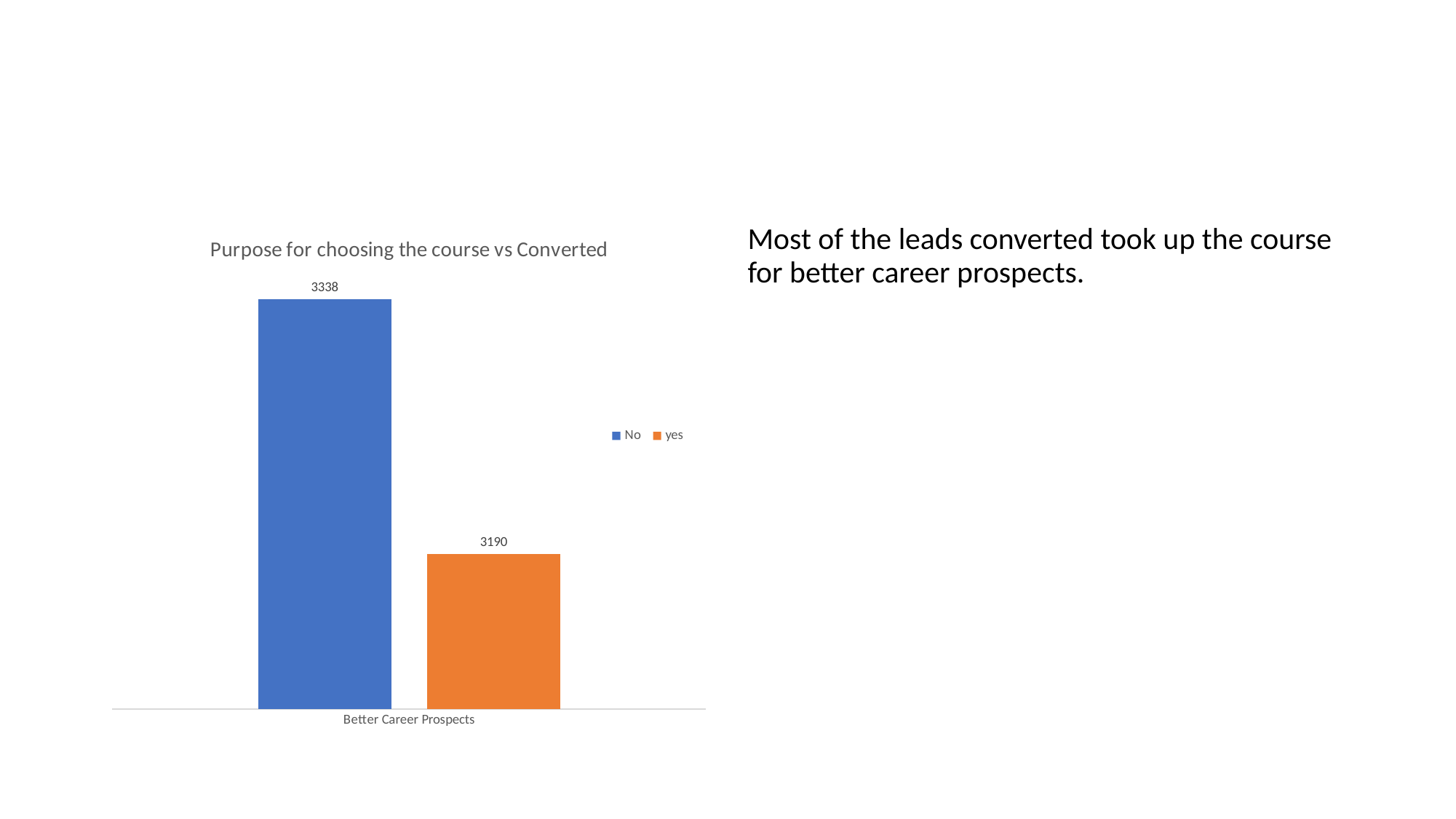

#

### Chart: Purpose for choosing the course vs Converted

| Category | No | yes |
|---|---|---|
| Better Career Prospects | 3338.0 | 3190.0 |
Most of the leads converted took up the course for better career prospects.